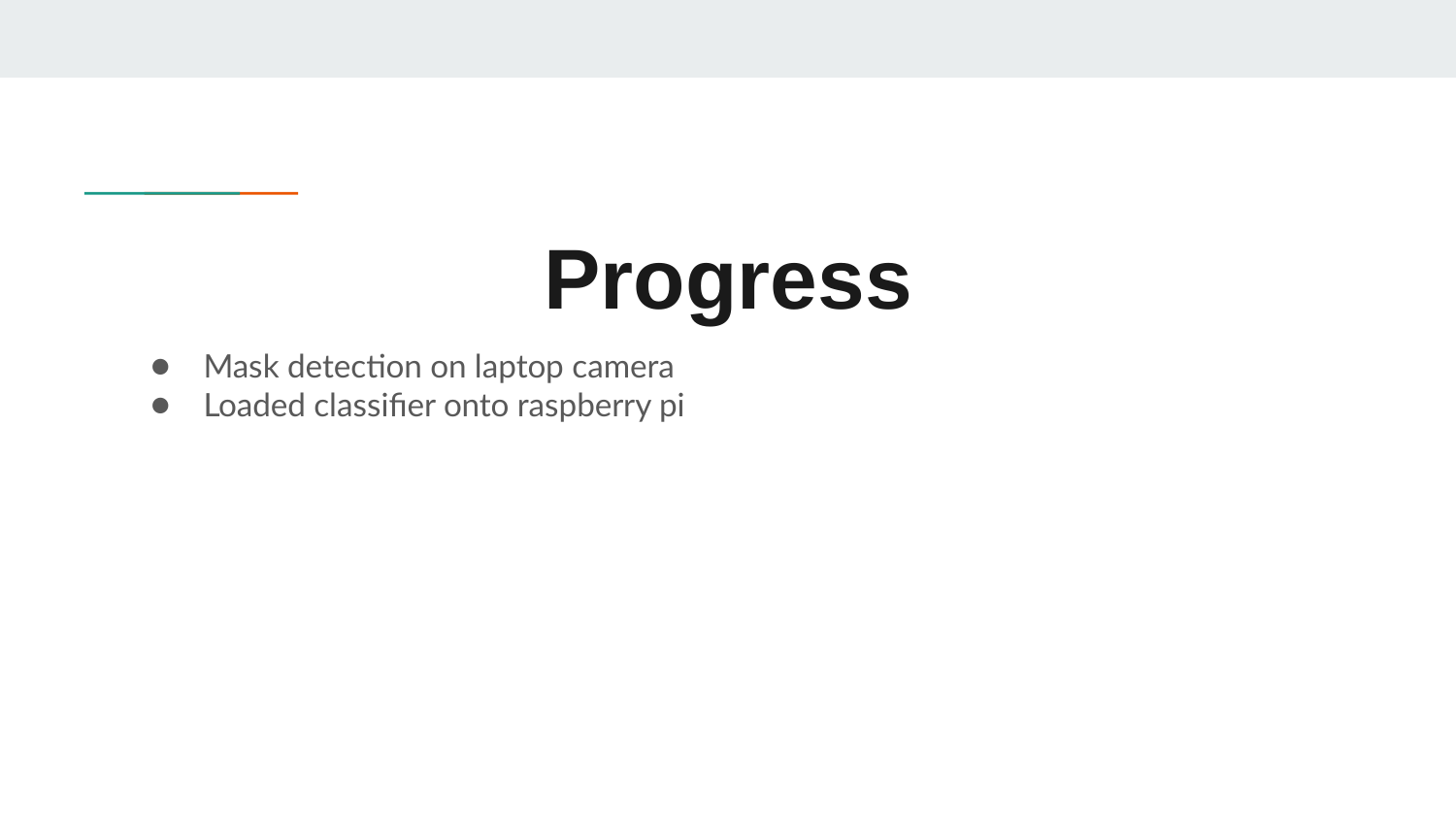

# Progress
Mask detection on laptop camera
Loaded classifier onto raspberry pi